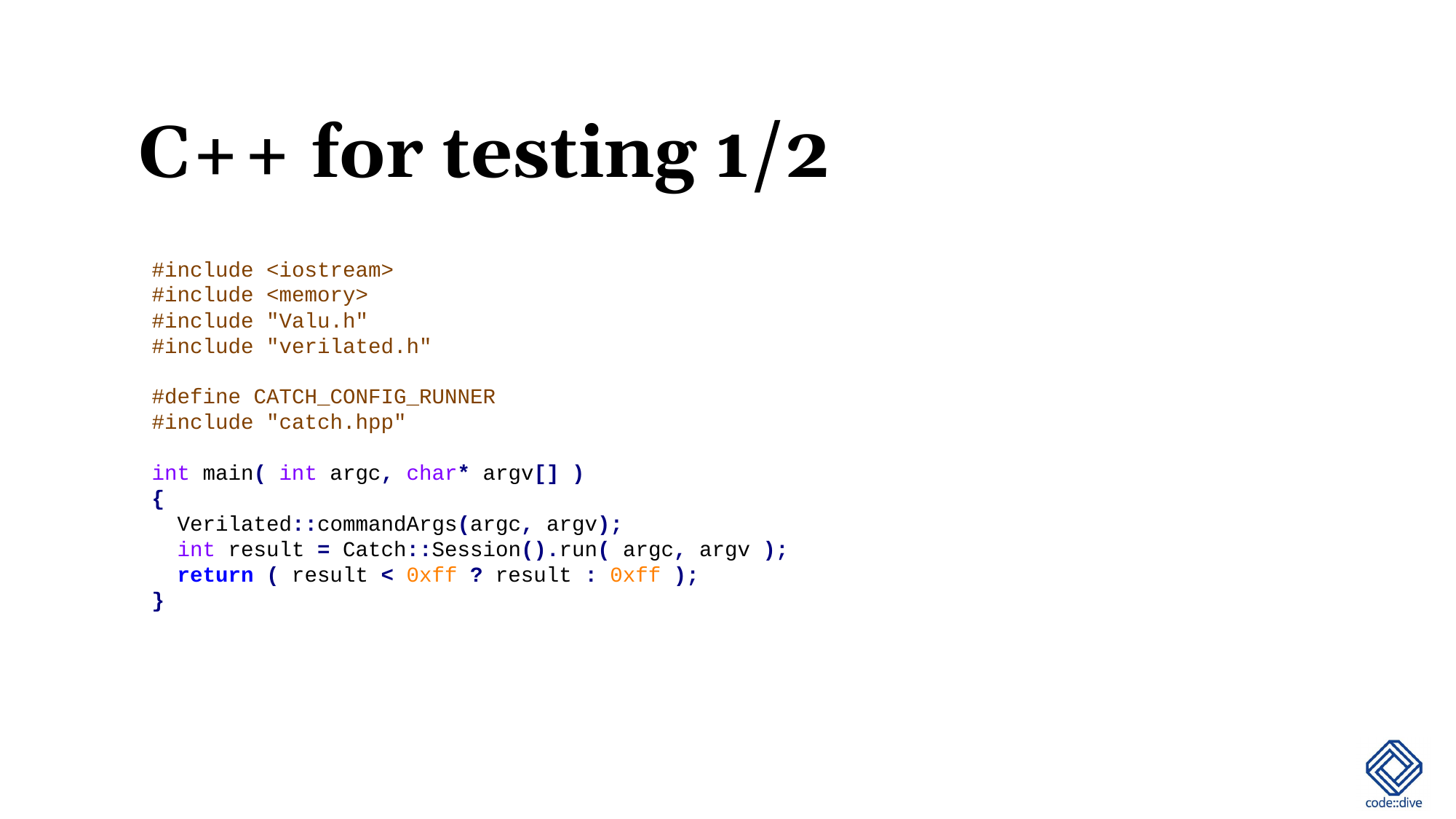

# C++ for testing 1/2
#include <iostream>
#include <memory>
#include "Valu.h"
#include "verilated.h"

#define CATCH_CONFIG_RUNNER
#include "catch.hpp"

int main( int argc, char* argv[] )
{
  Verilated::commandArgs(argc, argv);
  int result = Catch::Session().run( argc, argv );
  return ( result < 0xff ? result : 0xff );
}